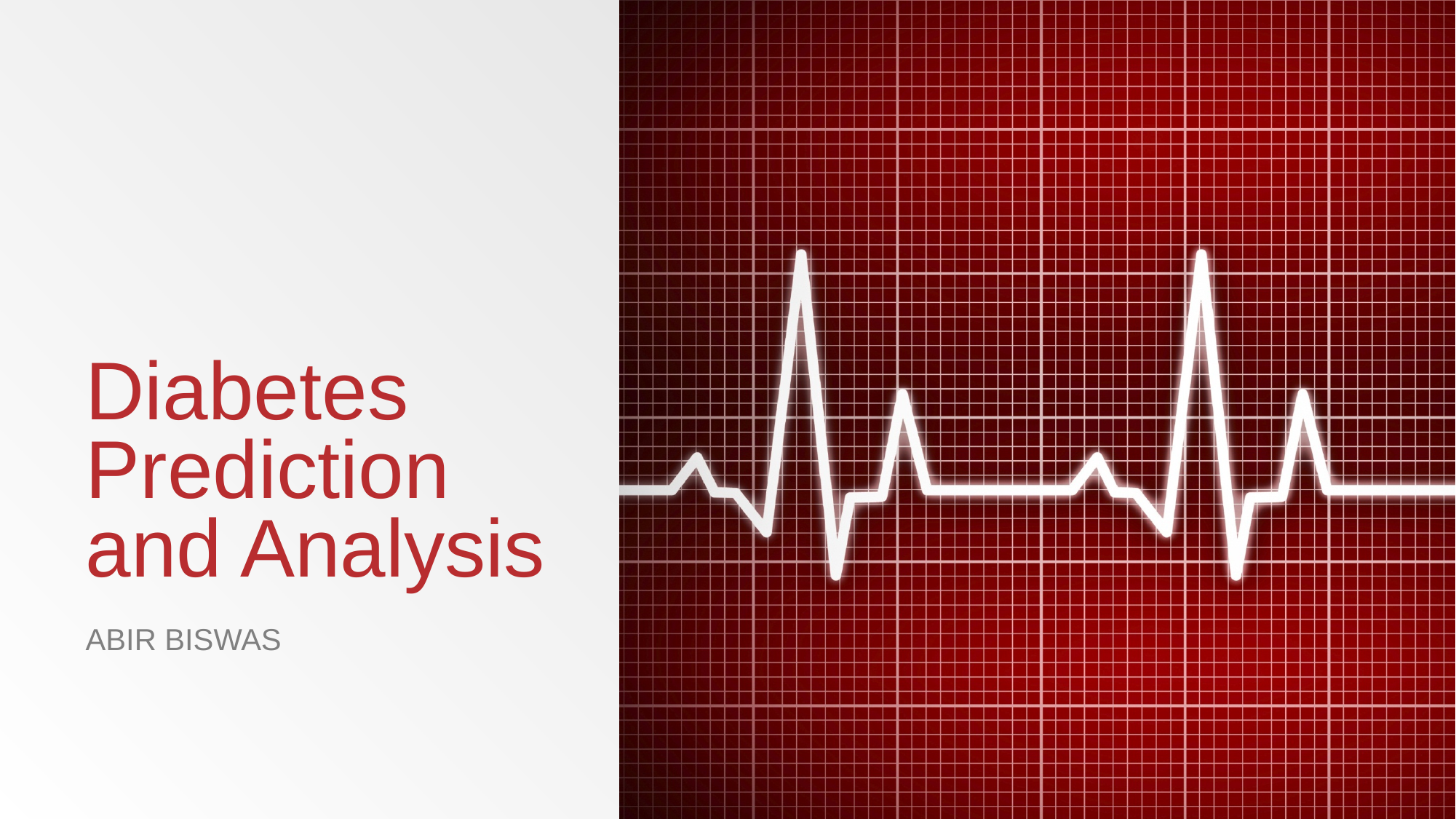

# Diabetes Prediction and Analysis
Abir Biswas